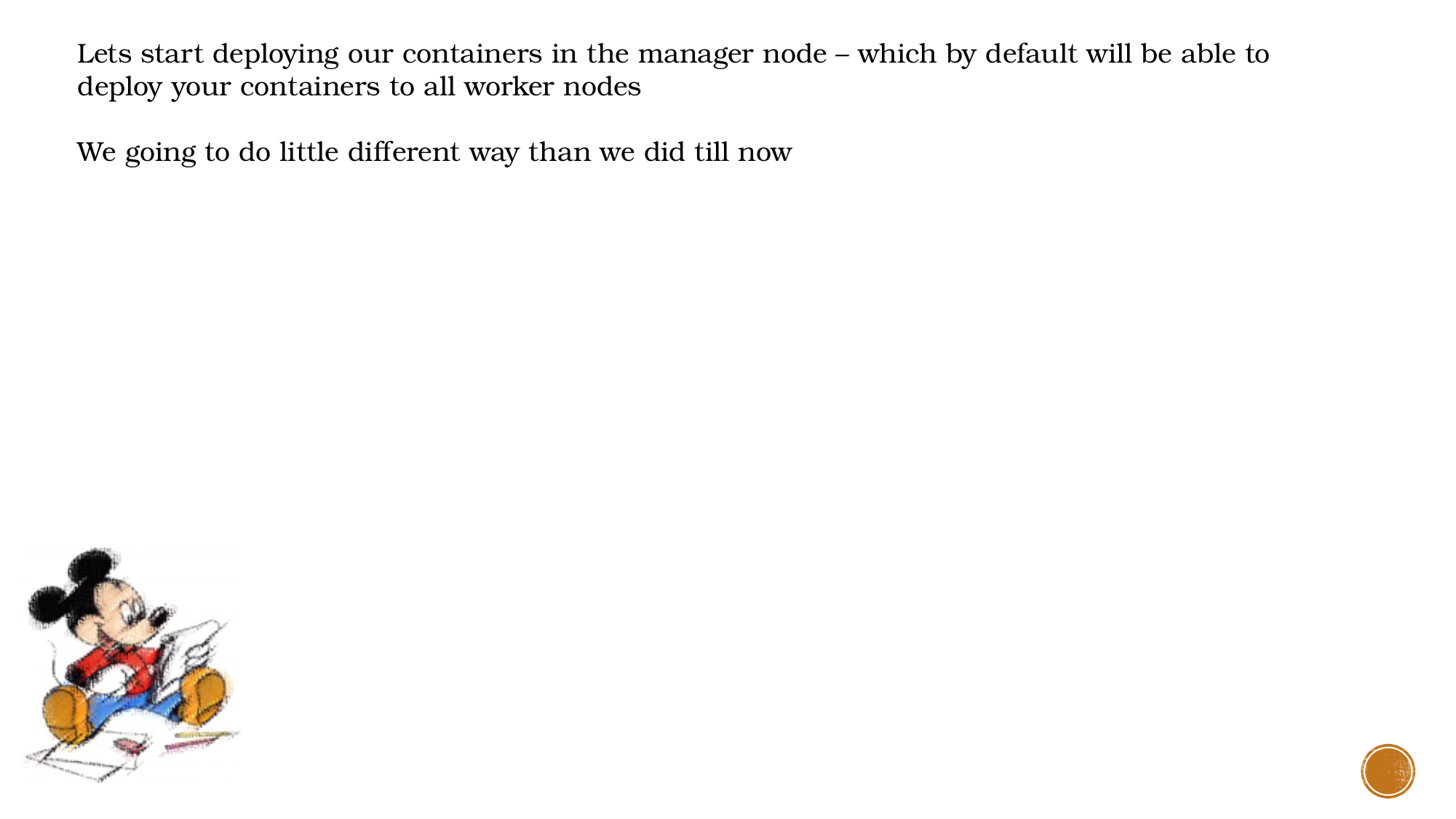

Lets start deploying our containers in the manager node – which by default will be able to deploy your containers to all worker nodes

We going to do little different way than we did till now